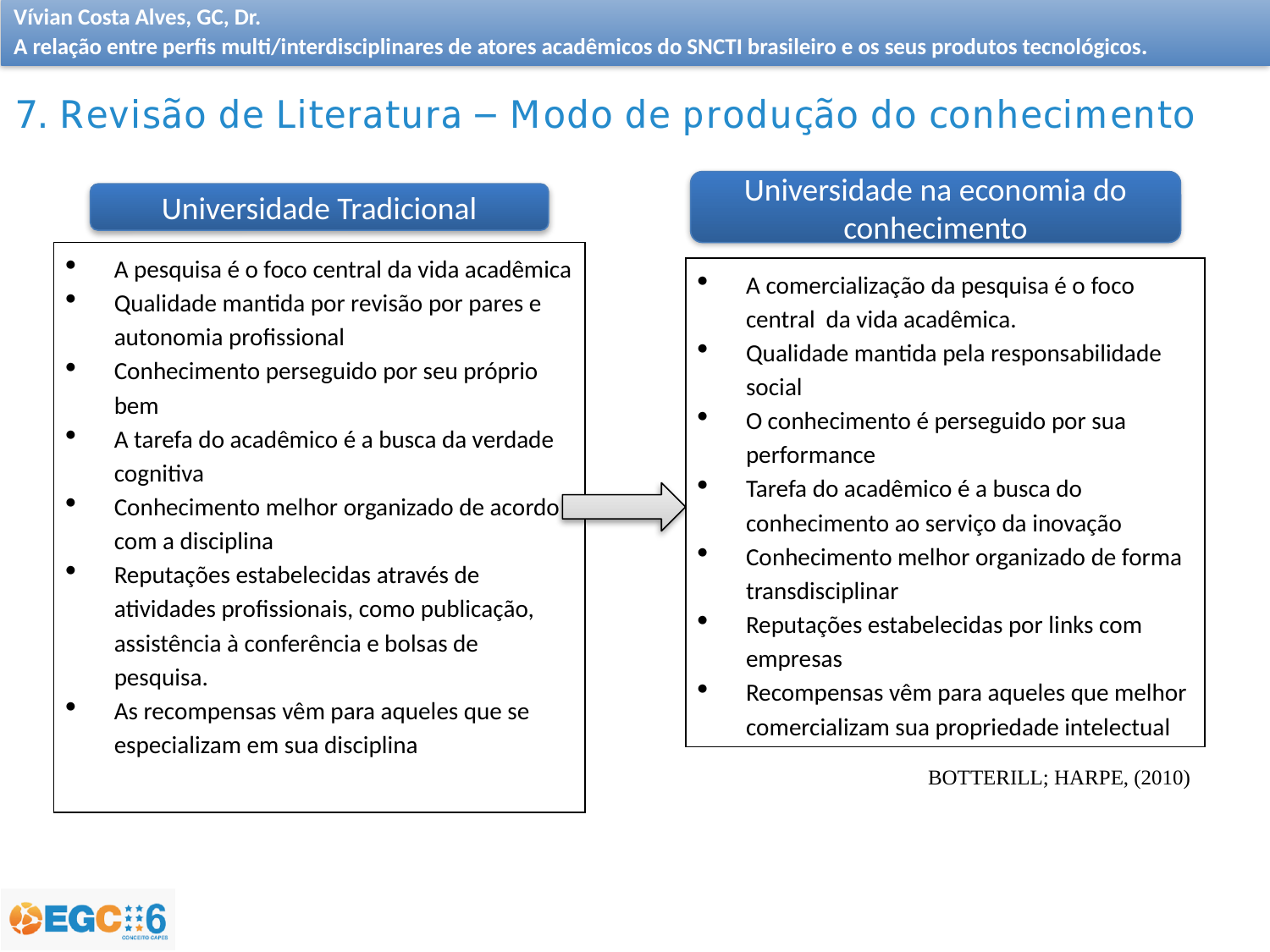

7. Revisão de Literatura – Modo de produção do conhecimento
Universidade na economia do conhecimento
Universidade Tradicional
A pesquisa é o foco central da vida acadêmica
Qualidade mantida por revisão por pares e autonomia profissional
Conhecimento perseguido por seu próprio bem
A tarefa do acadêmico é a busca da verdade cognitiva
Conhecimento melhor organizado de acordo com a disciplina
Reputações estabelecidas através de atividades profissionais, como publicação, assistência à conferência e bolsas de pesquisa.
As recompensas vêm para aqueles que se especializam em sua disciplina
A comercialização da pesquisa é o foco central  da vida acadêmica.
Qualidade mantida pela responsabilidade social
O conhecimento é perseguido por sua performance
Tarefa do acadêmico é a busca do conhecimento ao serviço da inovação
Conhecimento melhor organizado de forma transdisciplinar
Reputações estabelecidas por links com empresas
Recompensas vêm para aqueles que melhor comercializam sua propriedade intelectual

BOTTERILL; HARPE, (2010)